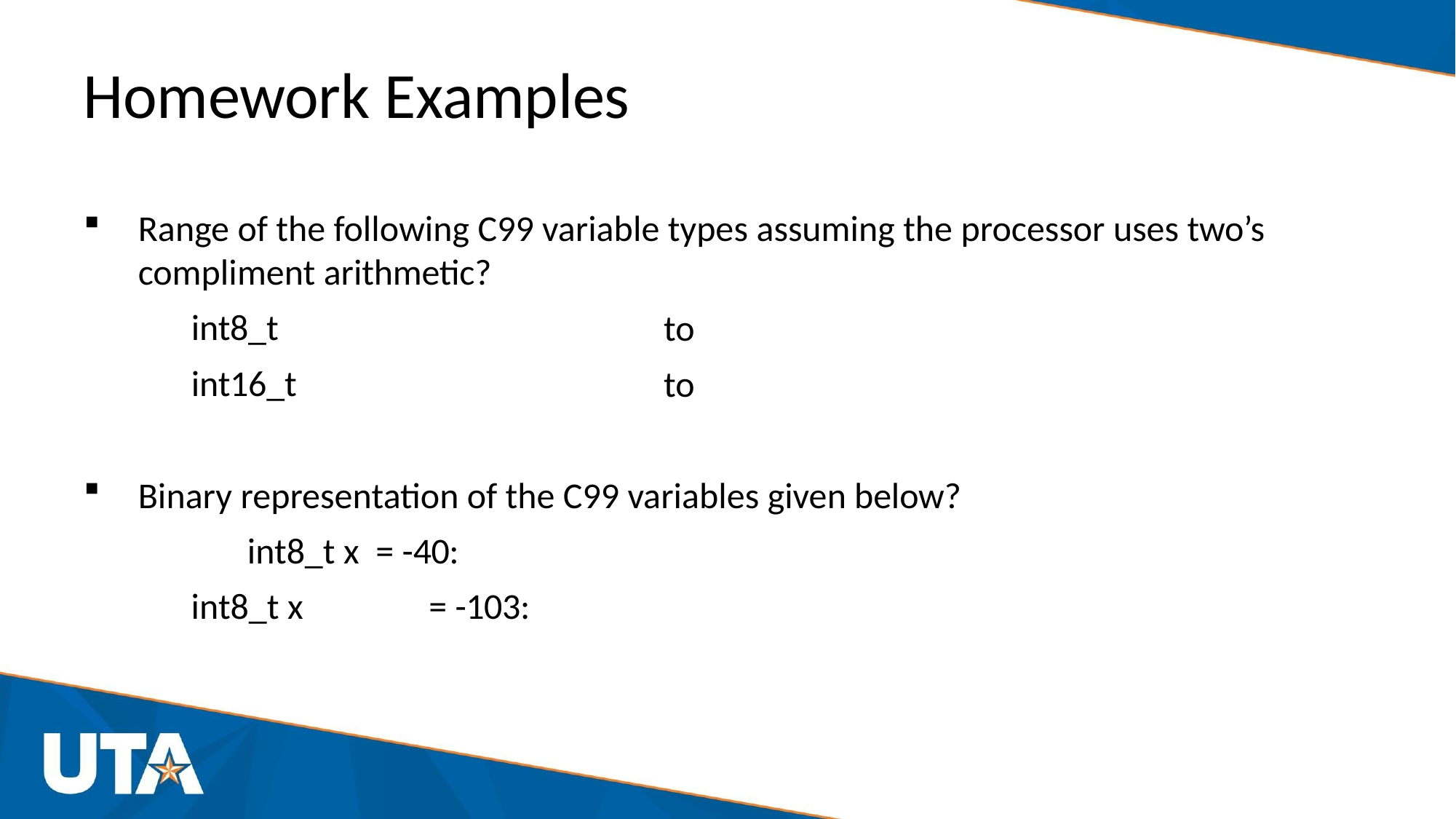

# Homework Examples
Range of the following C99 variable types assuming the processor uses two’s
compliment arithmetic?
int8_t int16_t
	 to
	 to
Binary representation of the C99 variables given below? 	int8_t x	= -40:
int8_t x	= -103: